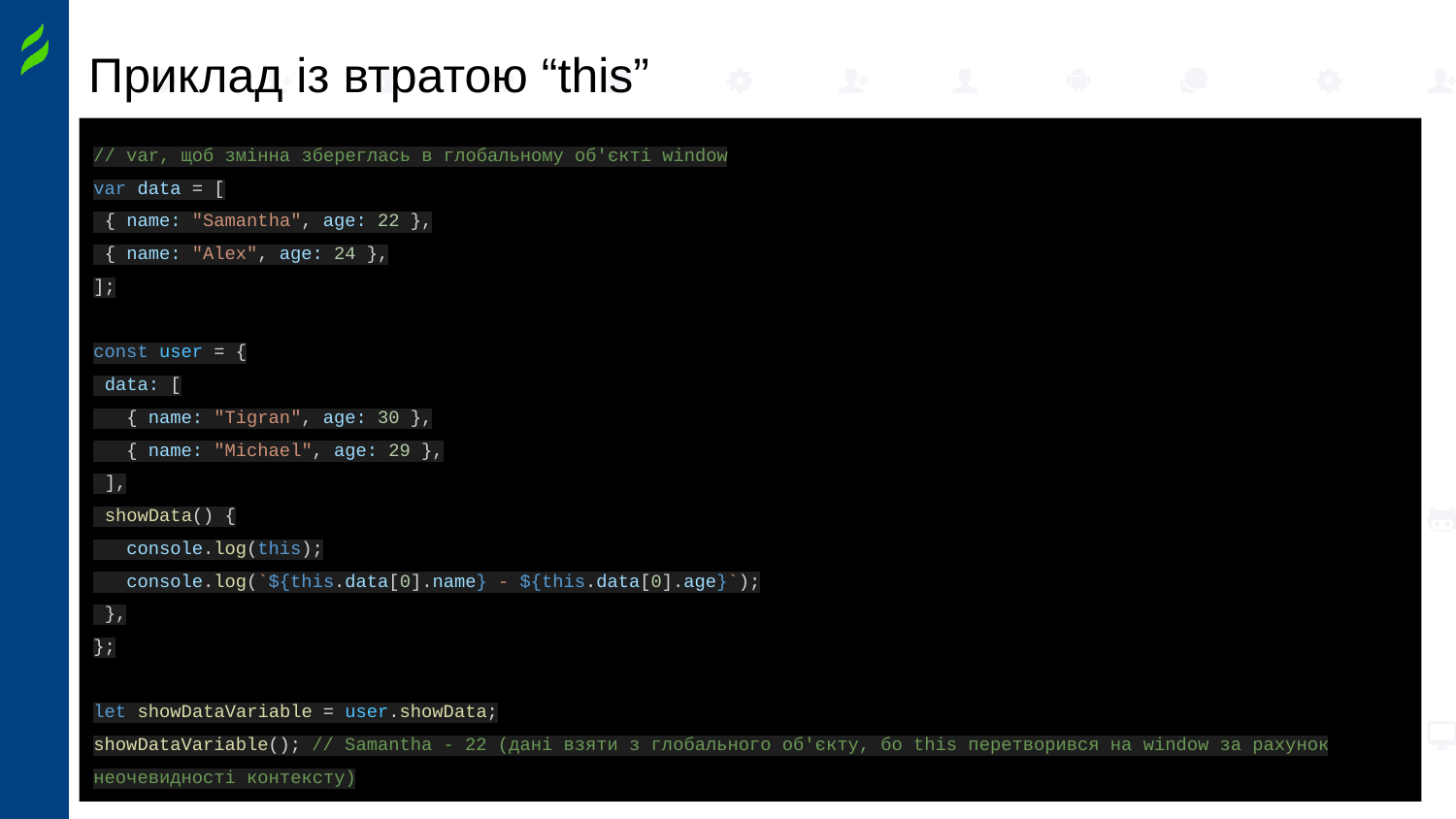

Приклад із втратою “this”
// var, щоб змінна збереглась в глобальному об'єкті window
var data = [
 { name: "Samantha", age: 22 },
 { name: "Alex", age: 24 },
];

const user = {
 data: [
   { name: "Tigran", age: 30 },
   { name: "Michael", age: 29 },
 ],
 showData() {
   console.log(this);
   console.log(`${this.data[0].name} - ${this.data[0].age}`);
 },
};

let showDataVariable = user.showData;
showDataVariable(); // Samantha - 22 (дані взяти з глобального об'єкту, бо this перетворився на window за рахунок неочевидності контексту)